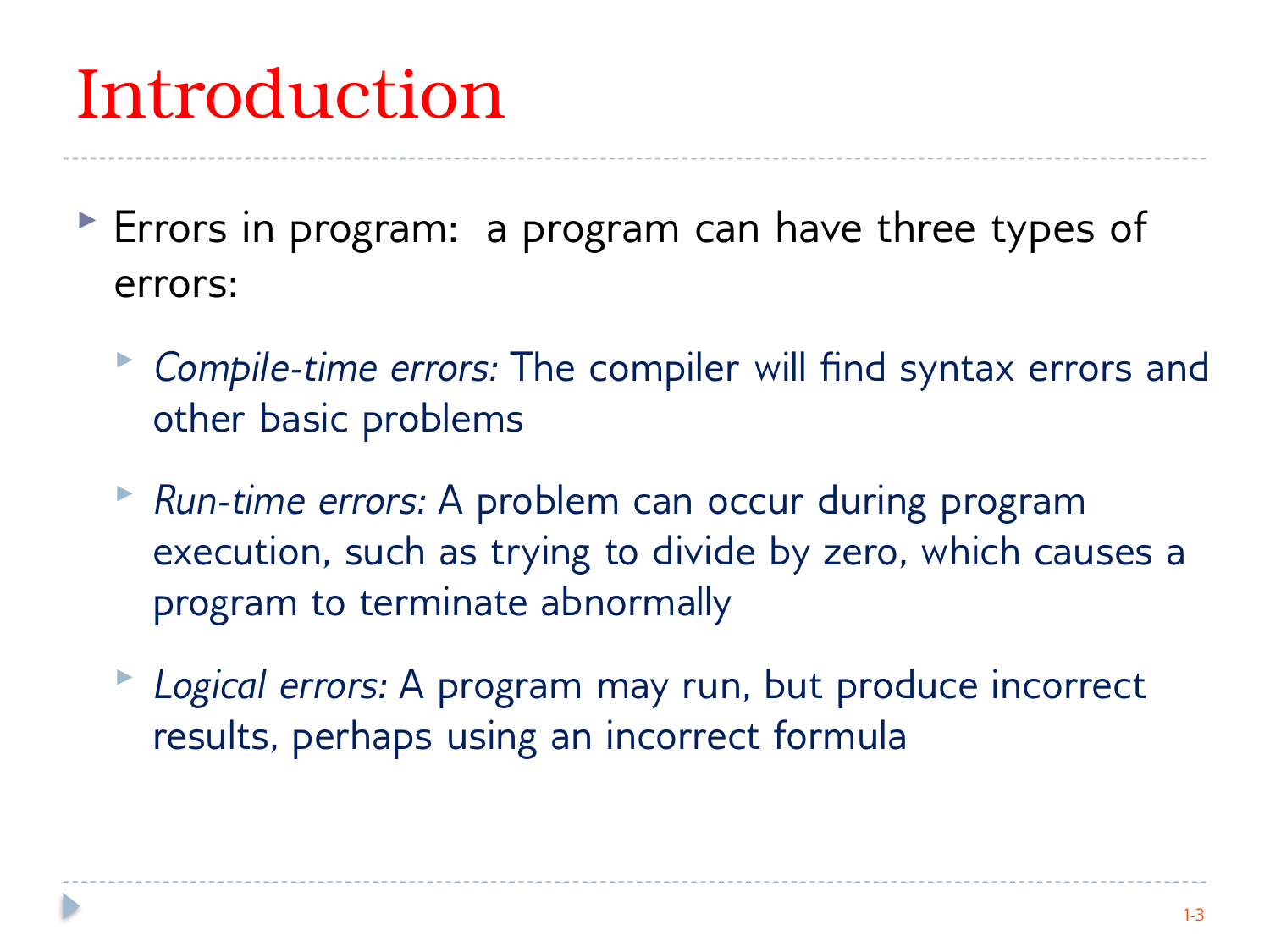

# Introduction
Errors in program:  a program can have three types of errors:
Compile-time errors: The compiler will find syntax errors and other basic problems
Run-time errors: A problem can occur during program execution, such as trying to divide by zero, which causes a program to terminate abnormally
Logical errors: A program may run, but produce incorrect results, perhaps using an incorrect formula
1-3